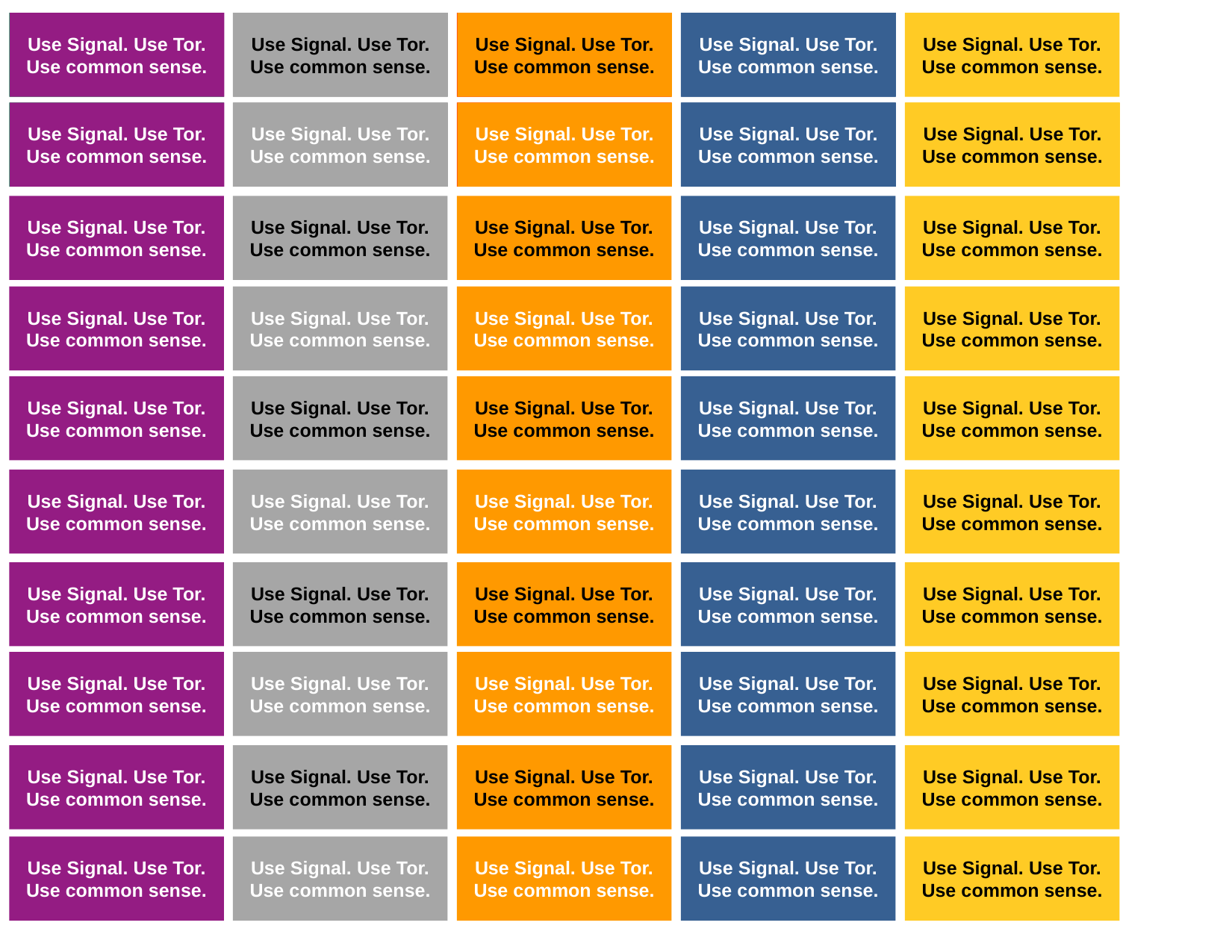

Use Signal. Use Tor.
Use common sense.
Use Signal. Use Tor.
Use common sense.
Use Signal. Use Tor.
Use common sense.
Use Signal. Use Tor.
Use common sense.
Use Signal. Use Tor.
Use common sense.
Use Signal. Use Tor.
Use common sense.
Use Signal. Use Tor.
Use common sense.
Use Signal. Use Tor.
Use common sense.
Use Signal. Use Tor.
Use common sense.
Use Signal. Use Tor.
Use common sense.
Use Signal. Use Tor.
Use common sense.
Use Signal. Use Tor.
Use common sense.
Use Signal. Use Tor.
Use common sense.
Use Signal. Use Tor.
Use common sense.
Use Signal. Use Tor.
Use common sense.
Use Signal. Use Tor.
Use common sense.
Use Signal. Use Tor.
Use common sense.
Use Signal. Use Tor.
Use common sense.
Use Signal. Use Tor.
Use common sense.
Use Signal. Use Tor.
Use common sense.
Use Signal. Use Tor.
Use common sense.
Use Signal. Use Tor.
Use common sense.
Use Signal. Use Tor.
Use common sense.
Use Signal. Use Tor.
Use common sense.
Use Signal. Use Tor.
Use common sense.
Use Signal. Use Tor.
Use common sense.
Use Signal. Use Tor.
Use common sense.
Use Signal. Use Tor.
Use common sense.
Use Signal. Use Tor.
Use common sense.
Use Signal. Use Tor.
Use common sense.
Use Signal. Use Tor.
Use common sense.
Use Signal. Use Tor.
Use common sense.
Use Signal. Use Tor.
Use common sense.
Use Signal. Use Tor.
Use common sense.
Use Signal. Use Tor.
Use common sense.
Use Signal. Use Tor.
Use common sense.
Use Signal. Use Tor.
Use common sense.
Use Signal. Use Tor.
Use common sense.
Use Signal. Use Tor.
Use common sense.
Use Signal. Use Tor.
Use common sense.
Use Signal. Use Tor.
Use common sense.
Use Signal. Use Tor.
Use common sense.
Use Signal. Use Tor.
Use common sense.
Use Signal. Use Tor.
Use common sense.
Use Signal. Use Tor.
Use common sense.
Use Signal. Use Tor.
Use common sense.
Use Signal. Use Tor.
Use common sense.
Use Signal. Use Tor.
Use common sense.
Use Signal. Use Tor.
Use common sense.
Use Signal. Use Tor.
Use common sense.
Use Signal. Use Tor.
Use common sense.
Use Signal. Use Tor.
Use common sense.
Use Signal. Use Tor.
Use common sense.
Use Signal. Use Tor.
Use common sense.
Use Signal. Use Tor.
Use common sense.
Use Signal. Use Tor.
Use common sense.
Use Signal. Use Tor.
Use common sense.
Use Signal. Use Tor.
Use common sense.
Use Signal. Use Tor.
Use common sense.